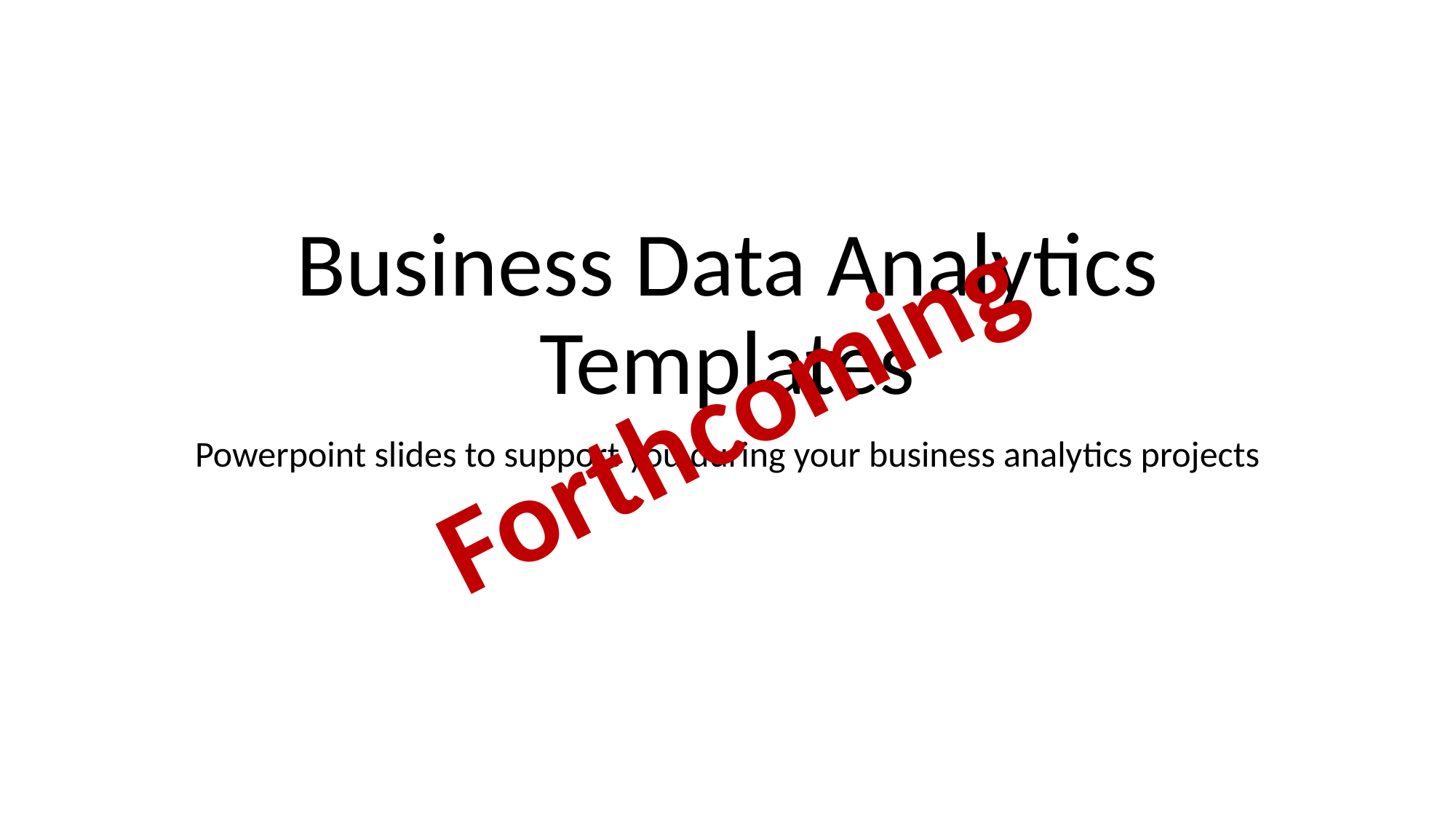

# Business Data Analytics Templates
Forthcoming
Powerpoint slides to support you during your business analytics projects